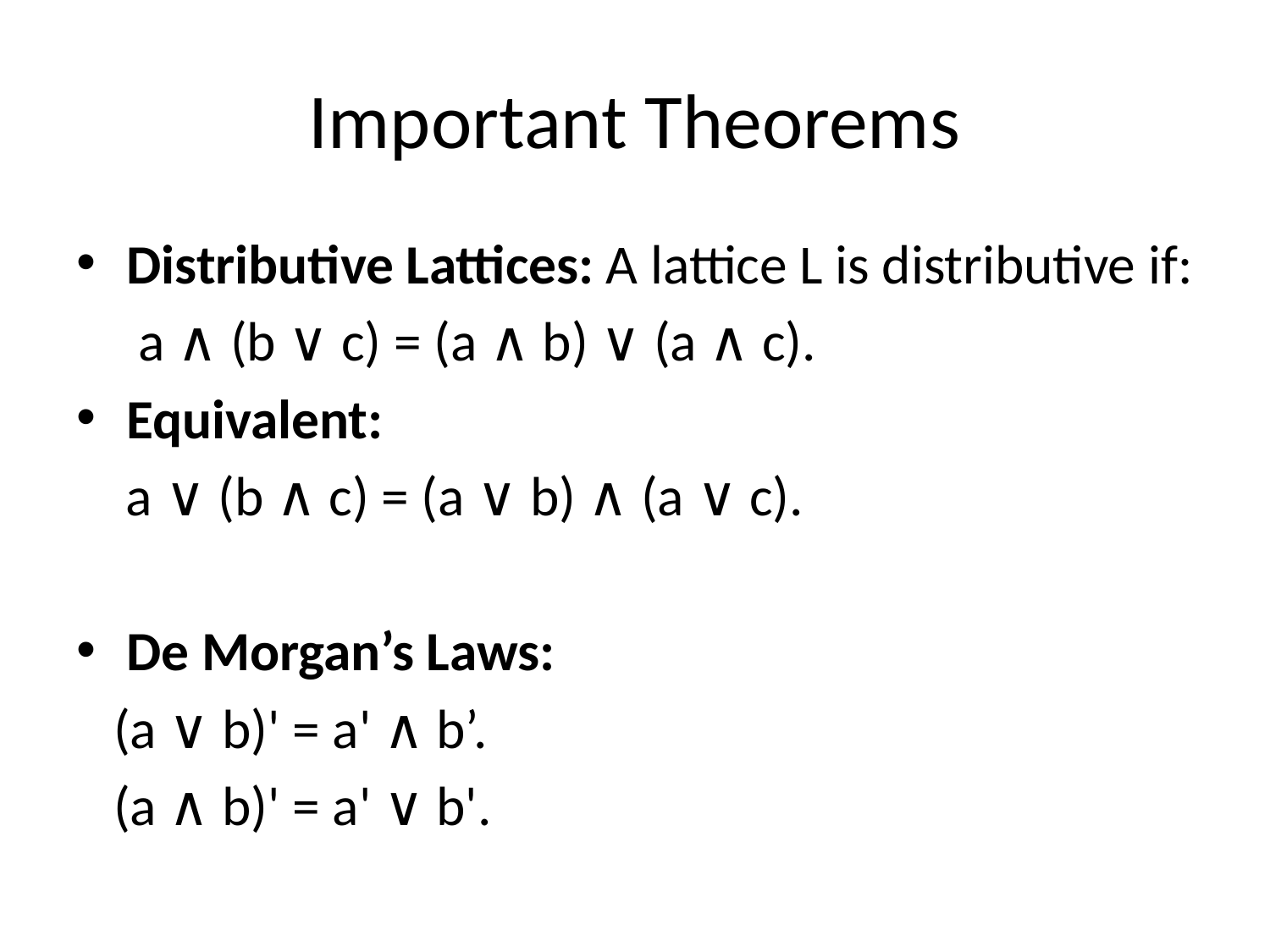

# Important Theorems
Distributive Lattices: A lattice L is distributive if:
     a ∧ (b ∨ c) = (a ∧ b) ∨ (a ∧ c).
Equivalent:
    a ∨ (b ∧ c) = (a ∨ b) ∧ (a ∨ c).

De Morgan’s Laws:
   (a ∨ b)' = a' ∧ b’.
   (a ∧ b)' = a' ∨ b'.